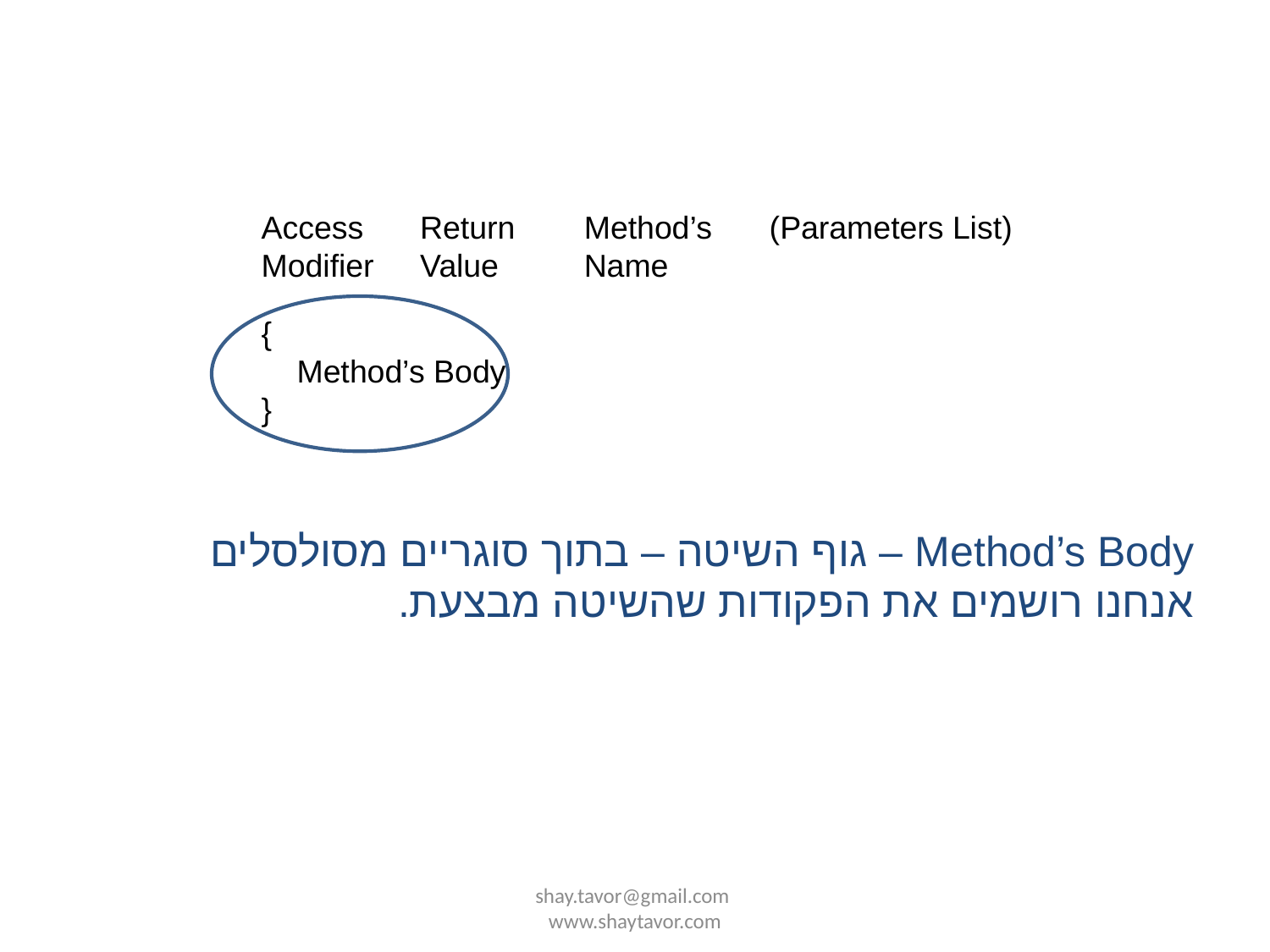

Access
Modifier
Return Value
Method’s Name
(Parameters List)

{
    Method’s Body
}
Method’s Body – גוף השיטה – בתוך סוגריים מסולסלים אנחנו רושמים את הפקודות שהשיטה מבצעת.
shay.tavor@gmail.com  www.shaytavor.com